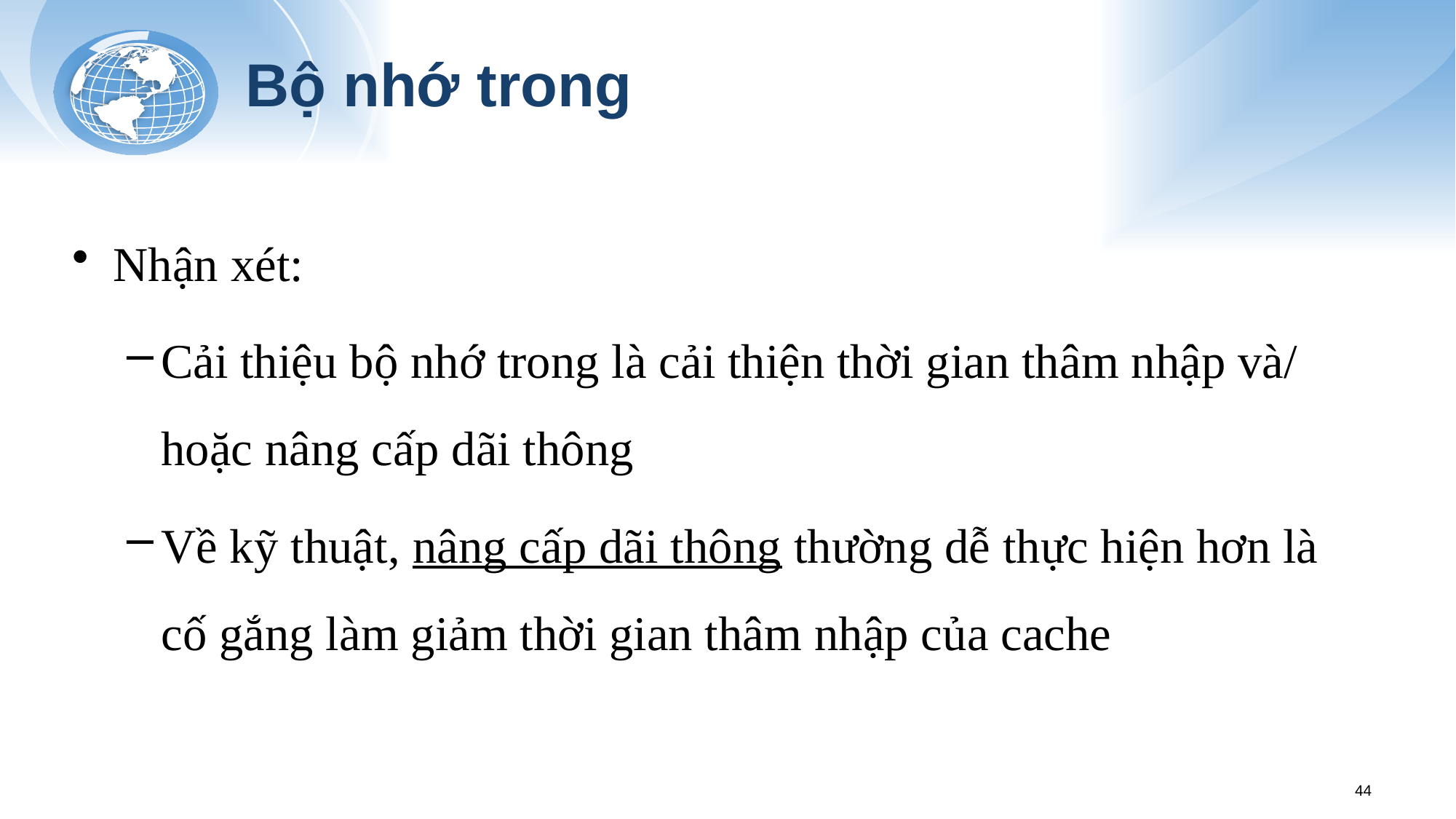

# Bộ nhớ trong
Nhận xét:
Cải thiệu bộ nhớ trong là cải thiện thời gian thâm nhập và/ hoặc nâng cấp dãi thông
Về kỹ thuật, nâng cấp dãi thông thường dễ thực hiện hơn là cố gắng làm giảm thời gian thâm nhập của cache
44